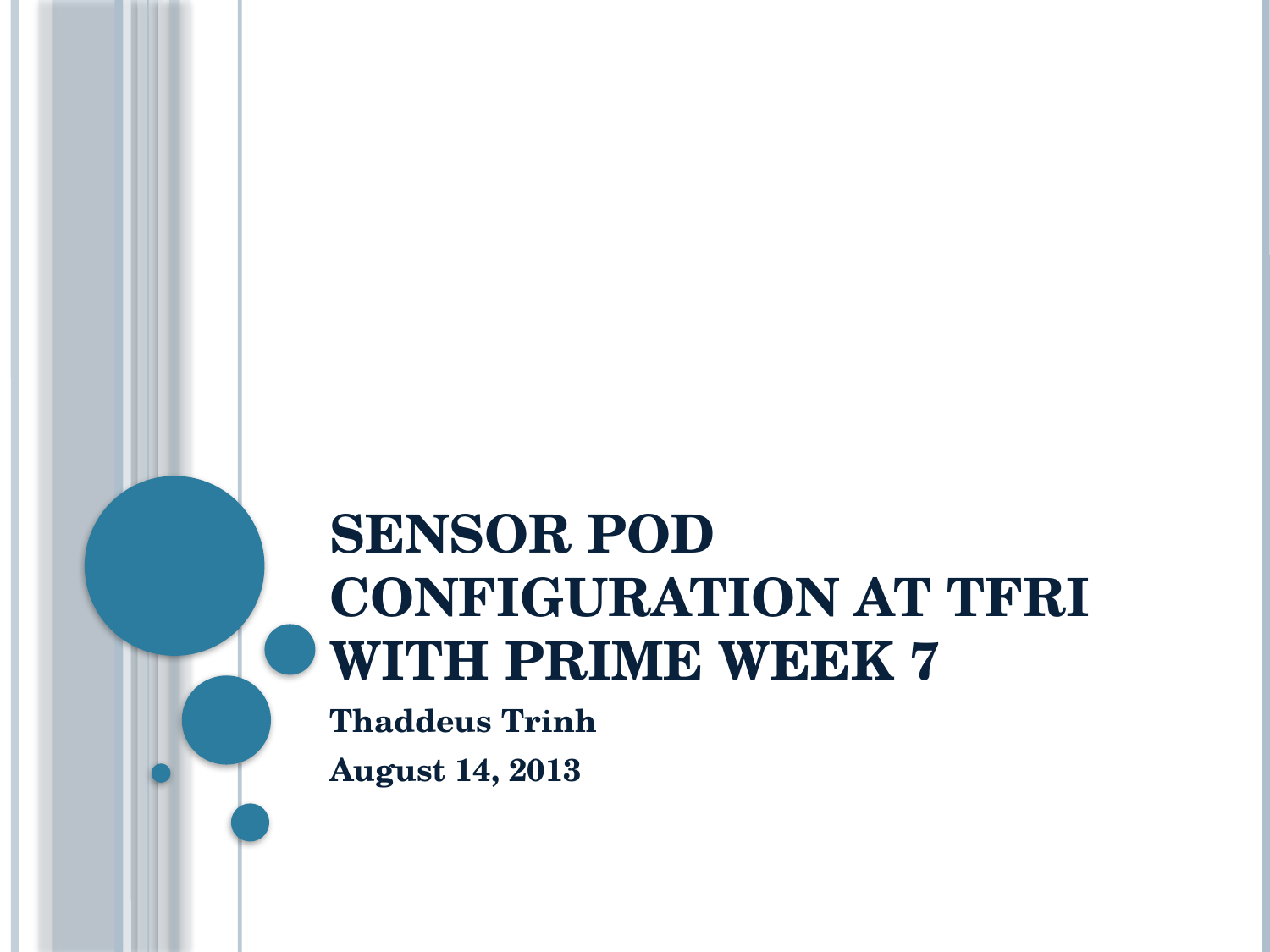

# Sensor Pod Configuration at TFRI with PRIME Week 7
Thaddeus Trinh
August 14, 2013